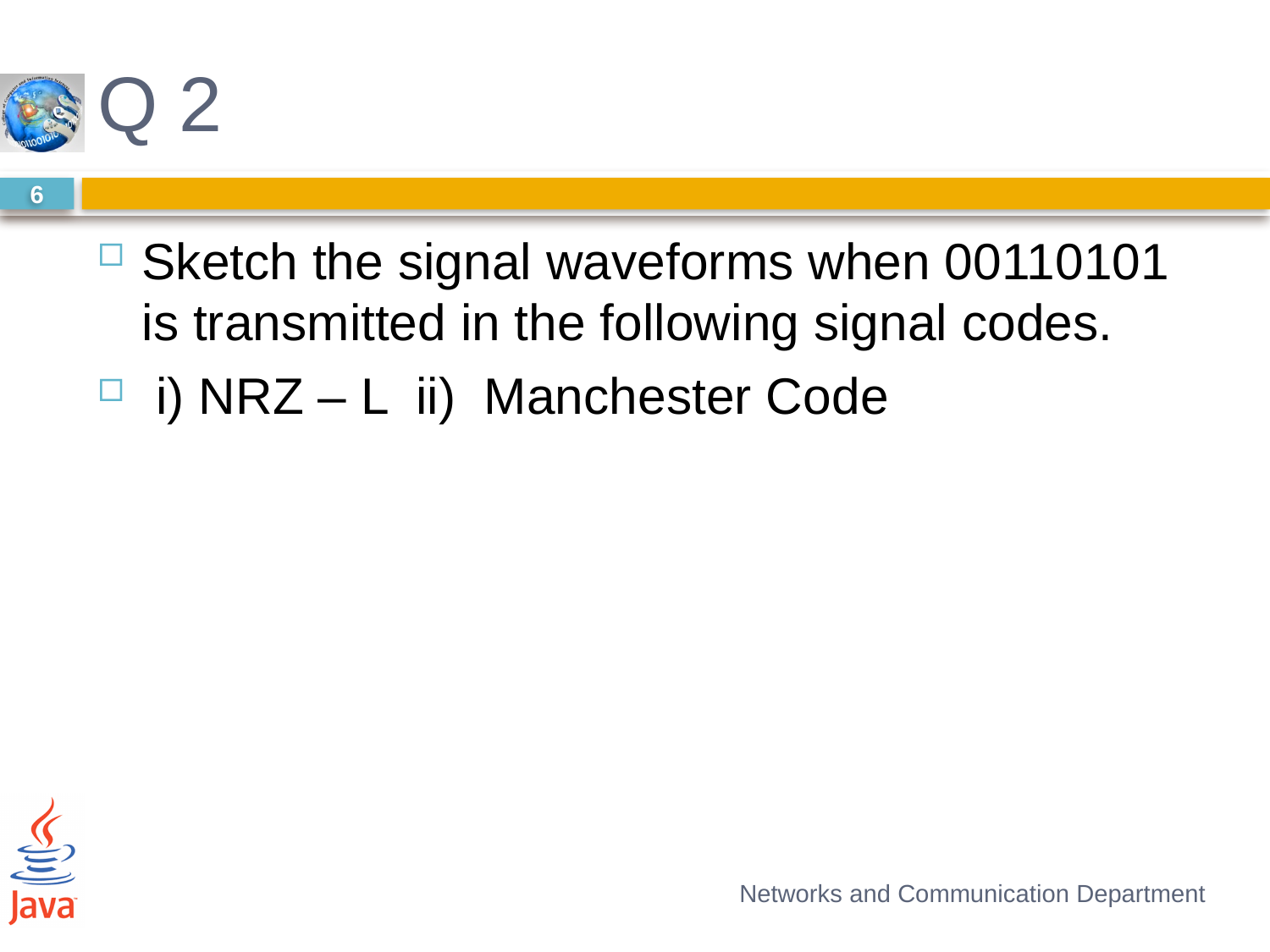

# Q 2
6
Sketch the signal waveforms when 00110101 is transmitted in the following signal codes.
 i) NRZ – L  ii)  Manchester Code

Networks and Communication Department